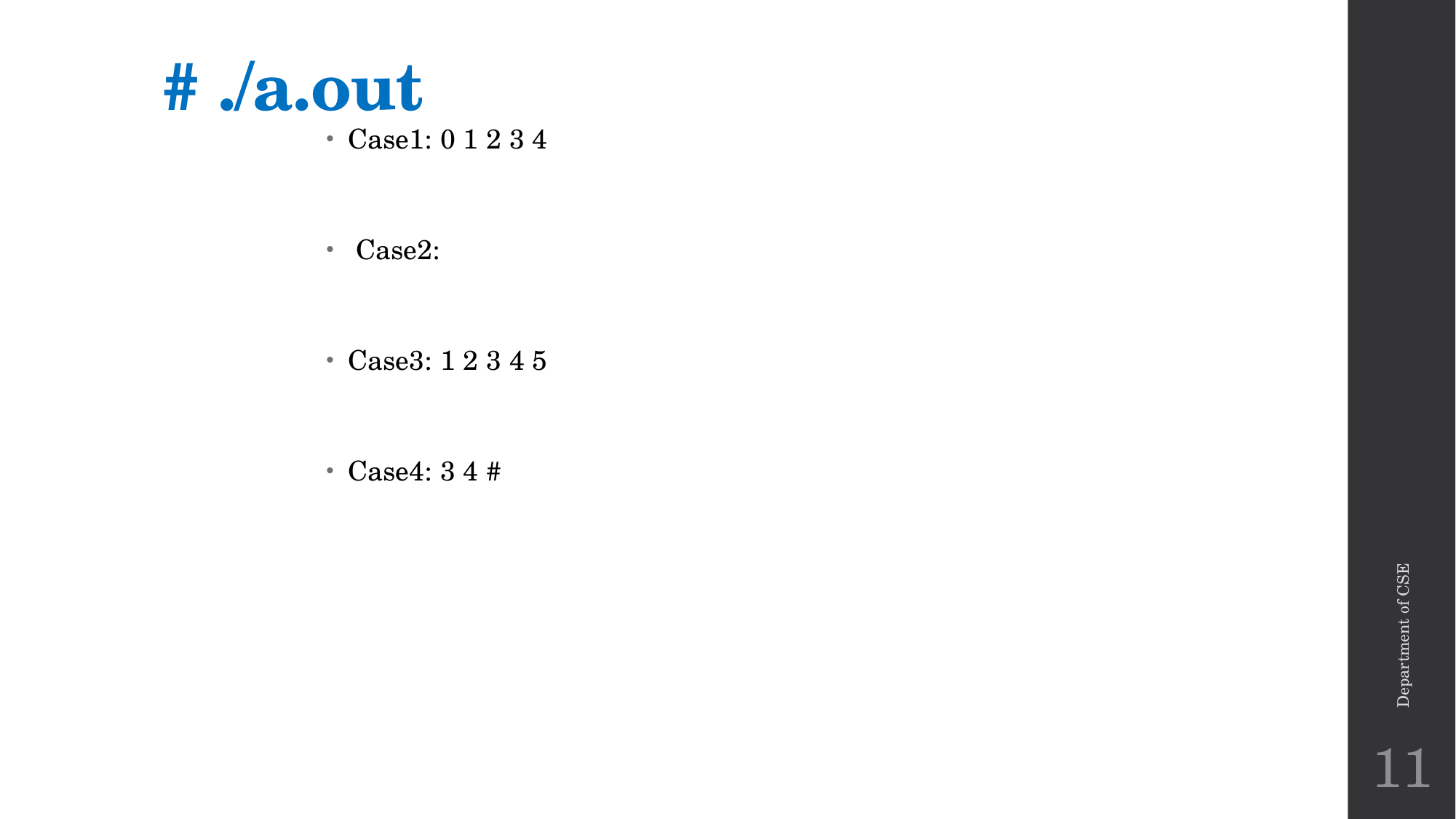

# # ./a.out
Case1: 0 1 2 3 4

 Case2:

Case3: 1 2 3 4 5

Case4: 3 4 #
Department of CSE
11